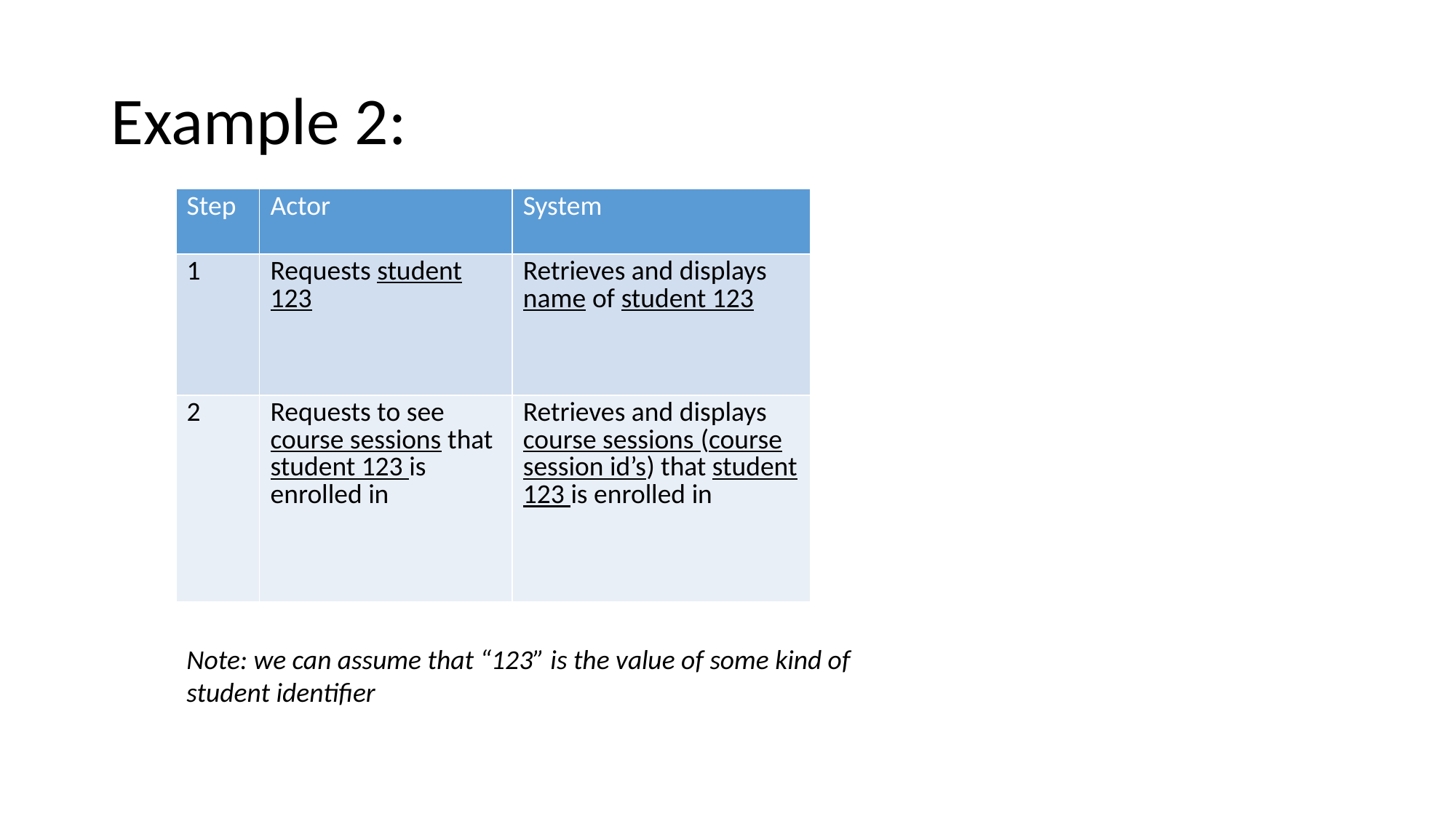

# Example 2:
| Step | Actor | System |
| --- | --- | --- |
| 1 | Requests student 123 | Retrieves and displays name of student 123 |
| 2 | Requests to see course sessions that student 123 is enrolled in | Retrieves and displays course sessions (course session id’s) that student 123 is enrolled in |
Note: we can assume that “123” is the value of some kind of student identifier